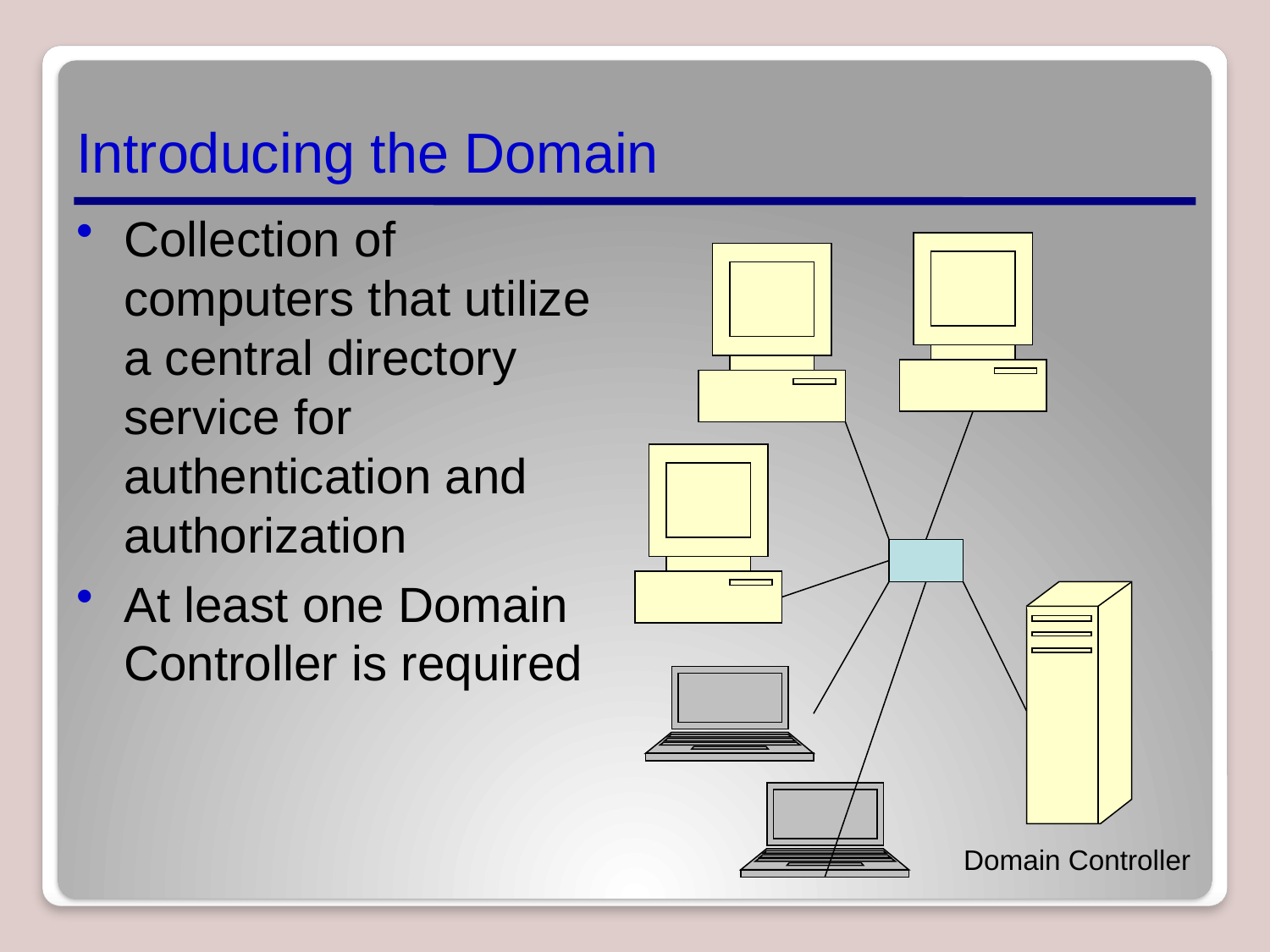

# Introducing the Domain
Collection of computers that utilize a central directory service for authentication and authorization
At least one Domain Controller is required

Domain Controller